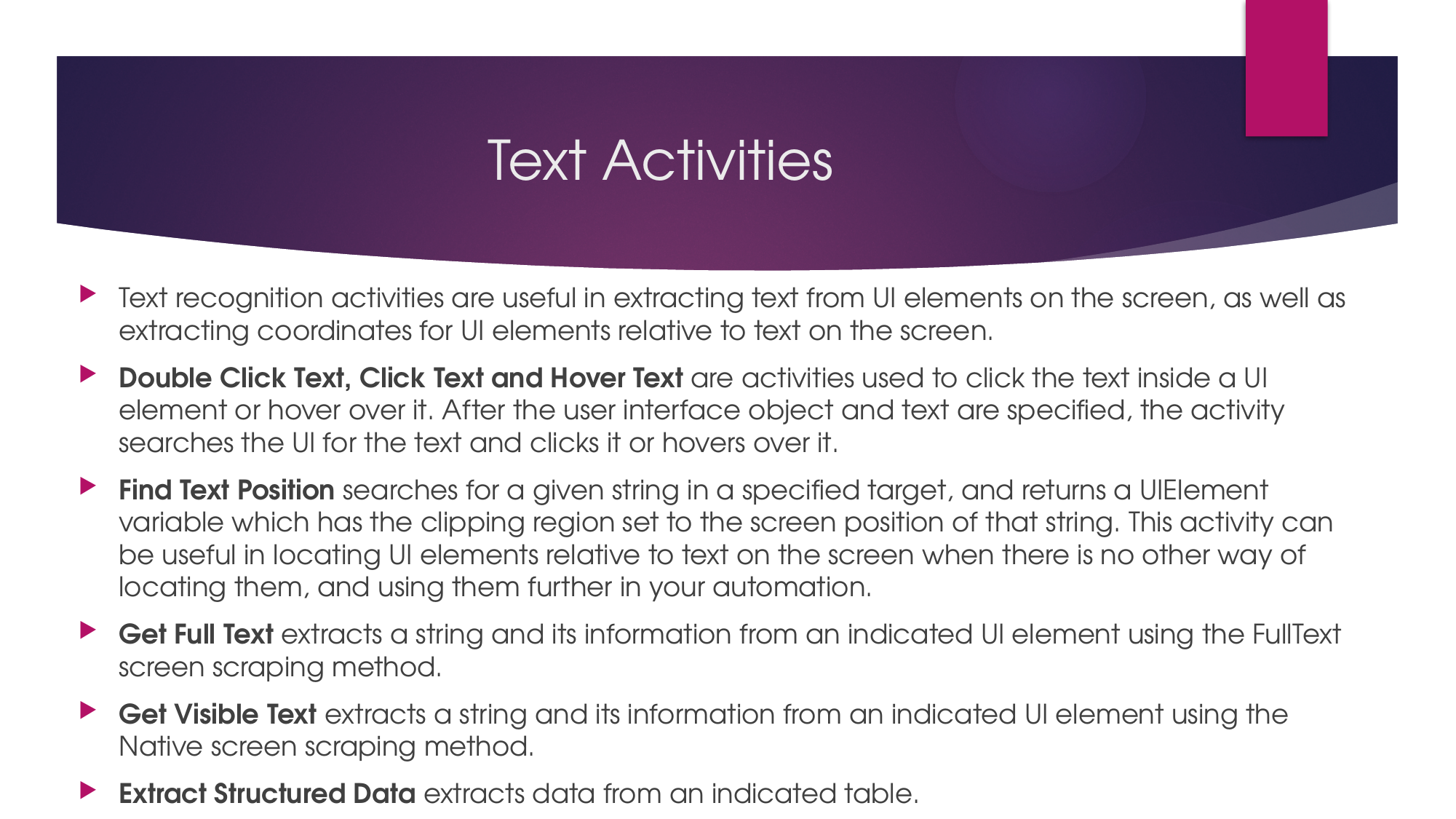

# Text Activities
Text recognition activities are useful in extracting text from UI elements on the screen, as well as extracting coordinates for UI elements relative to text on the screen.
Double Click Text, Click Text and Hover Text are activities used to click the text inside a UI element or hover over it. After the user interface object and text are specified, the activity searches the UI for the text and clicks it or hovers over it.
Find Text Position searches for a given string in a specified target, and returns a UIElement variable which has the clipping region set to the screen position of that string. This activity can be useful in locating UI elements relative to text on the screen when there is no other way of locating them, and using them further in your automation.
Get Full Text extracts a string and its information from an indicated UI element using the FullText screen scraping method.
Get Visible Text extracts a string and its information from an indicated UI element using the Native screen scraping method.
Extract Structured Data extracts data from an indicated table.